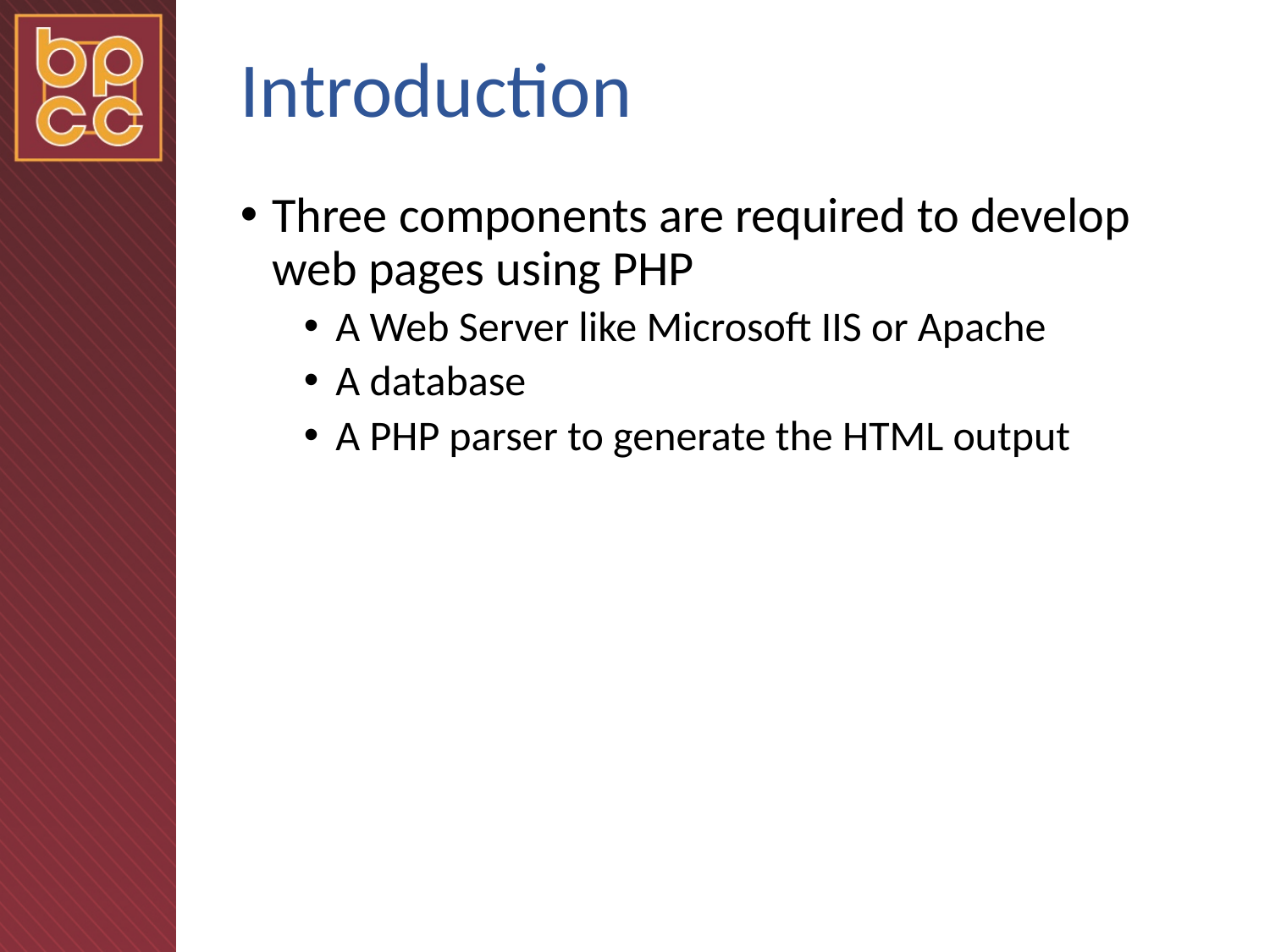

# Introduction
Three components are required to develop web pages using PHP
A Web Server like Microsoft IIS or Apache
A database
A PHP parser to generate the HTML output